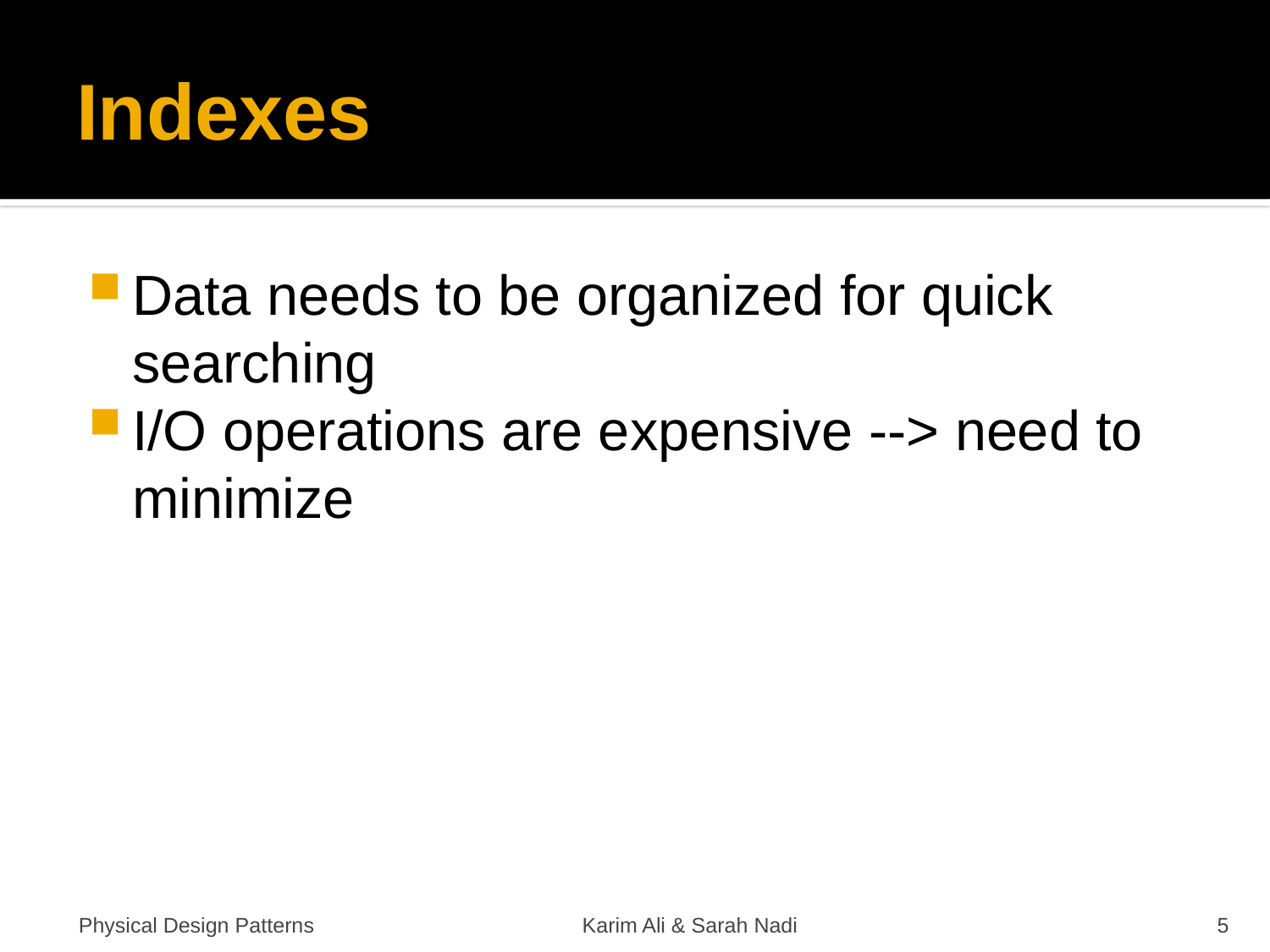

# Indexes
Data needs to be organized for quick searching
I/O operations are expensive --> need to minimize

Physical Design Patterns
Karim Ali & Sarah Nadi
5